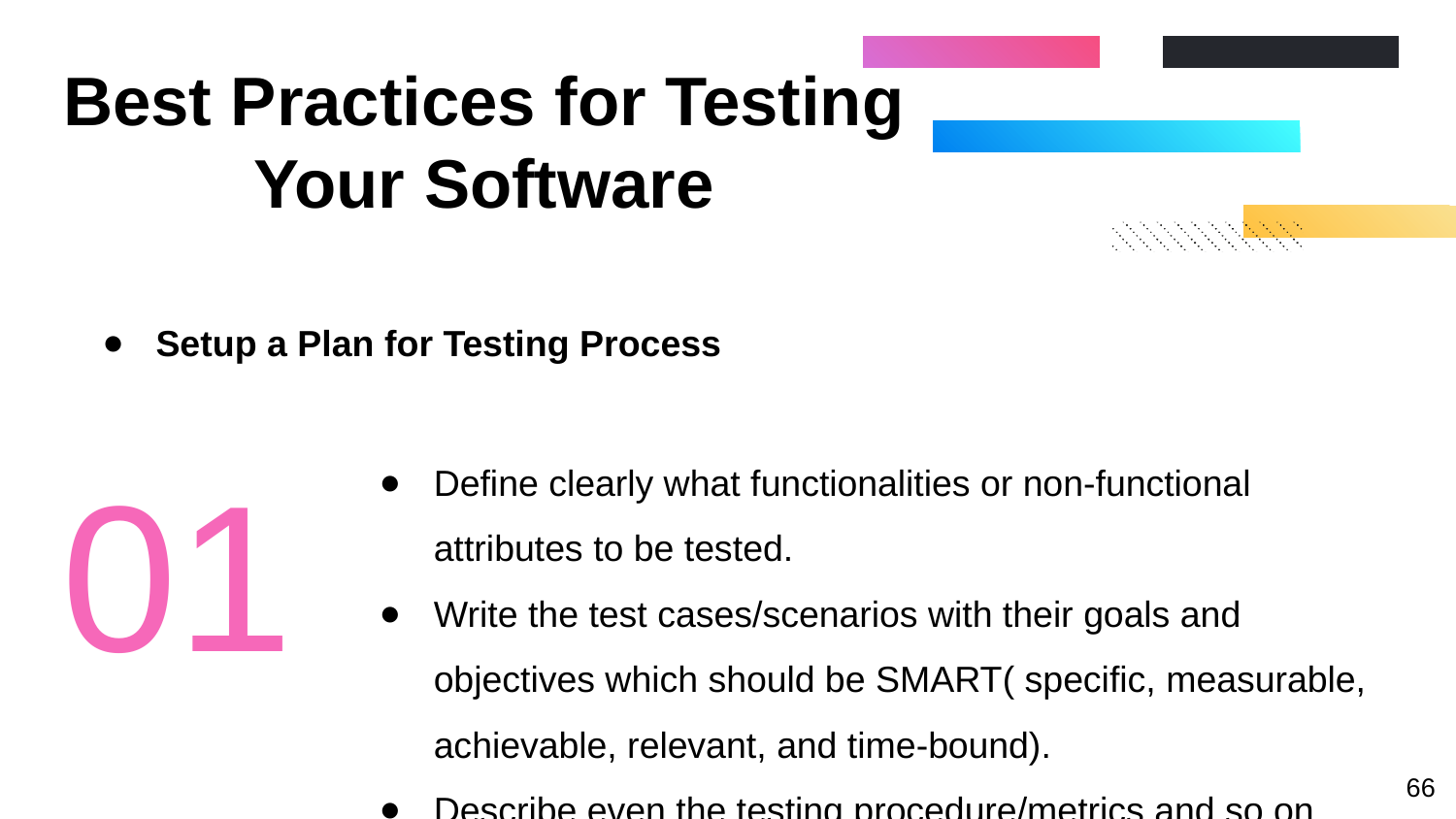

# Best Practices for Testing Your Software
Setup a Plan for Testing Process

01
Define clearly what functionalities or non-functional attributes to be tested.
Write the test cases/scenarios with their goals and objectives which should be SMART( specific, measurable, achievable, relevant, and time-bound).
Describe even the testing procedure/metrics and so on

66